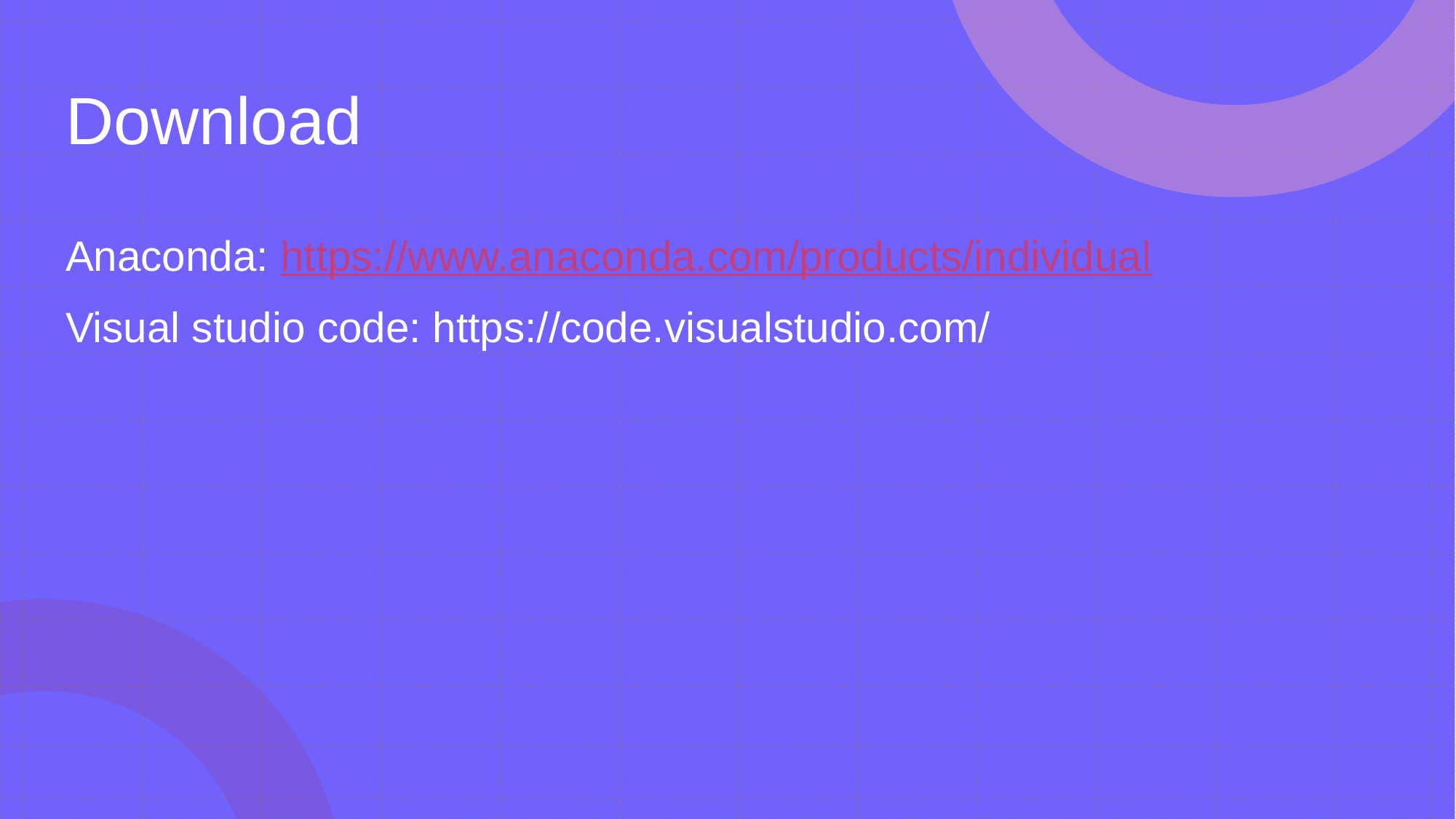

# Download
Anaconda: https://www.anaconda.com/products/individual
Visual studio code: https://code.visualstudio.com/